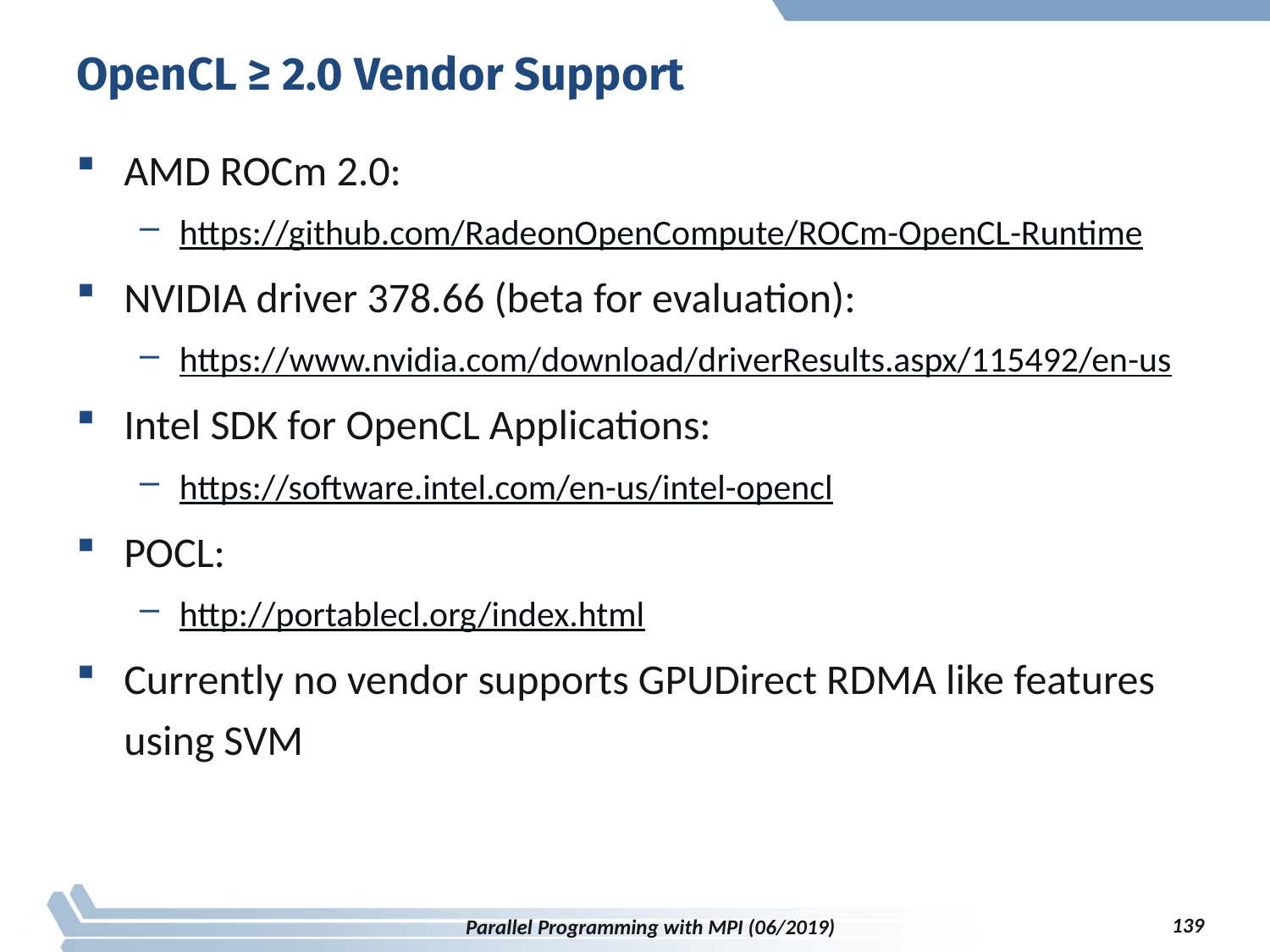

# OpenCL ≥ 2.0 Vendor Support
AMD ROCm 2.0:
https://github.com/RadeonOpenCompute/ROCm-OpenCL-Runtime
NVIDIA driver 378.66 (beta for evaluation):
https://www.nvidia.com/download/driverResults.aspx/115492/en-us
Intel SDK for OpenCL Applications:
https://software.intel.com/en-us/intel-opencl
POCL:
http://portablecl.org/index.html
Currently no vendor supports GPUDirect RDMA like features using SVM
139
Parallel Programming with MPI (06/2019)